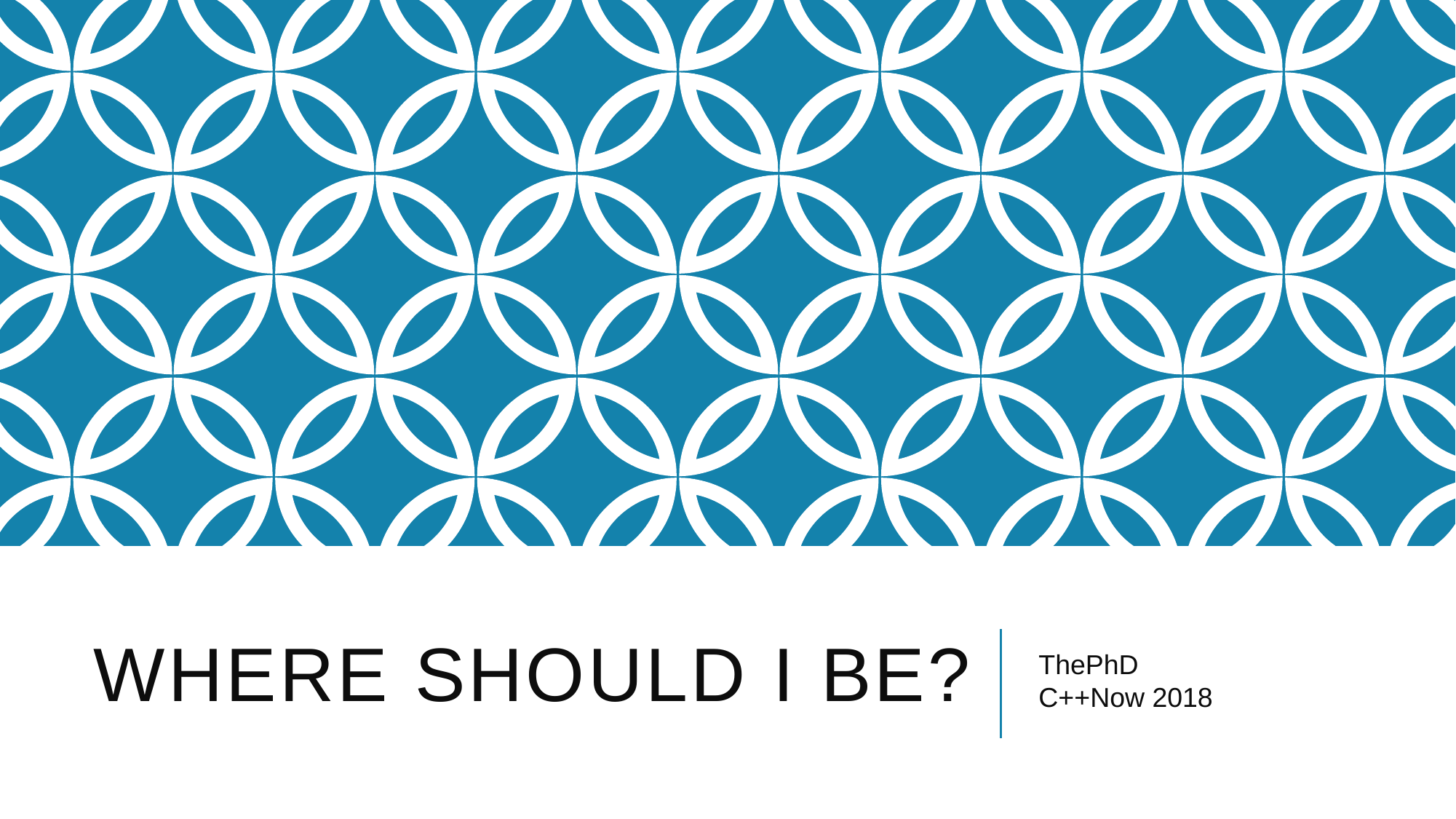

# Where Should I Be?
ThePhD
C++Now 2018